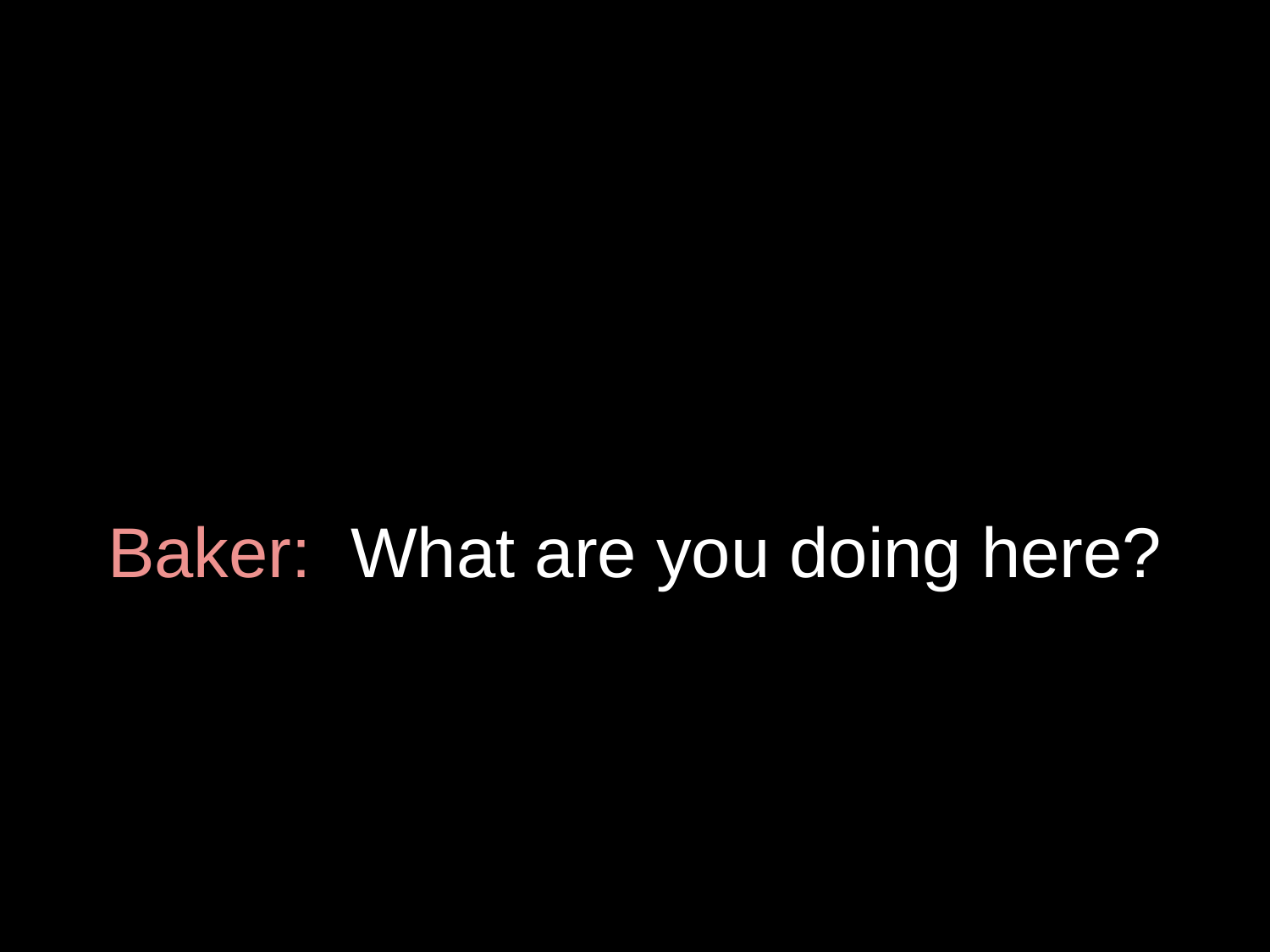

# Baker:  What are you doing here?